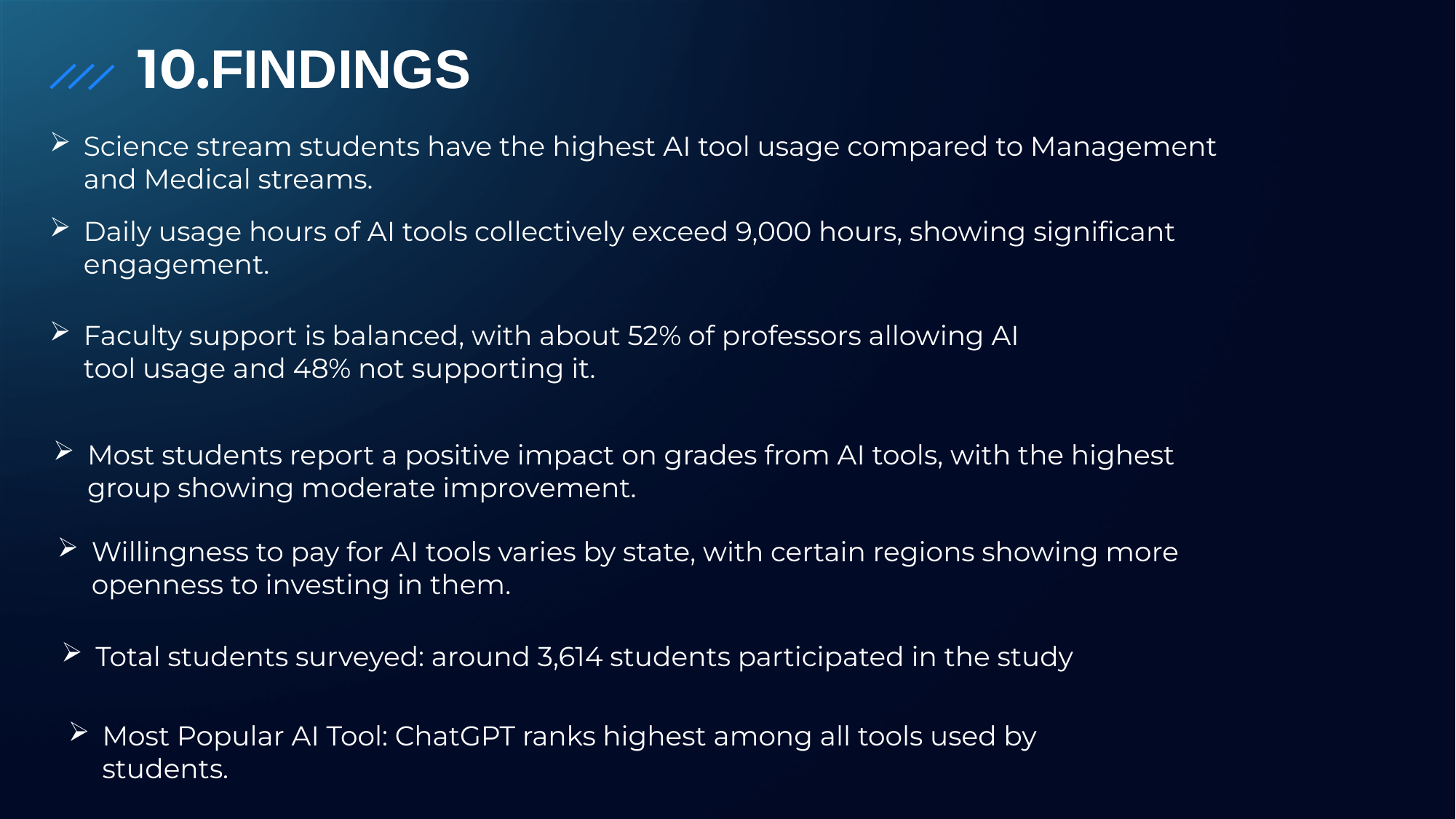

10.FINDINGS
Science stream students have the highest AI tool usage compared to Management and Medical streams.
Daily usage hours of AI tools collectively exceed 9,000 hours, showing significant engagement.
Faculty support is balanced, with about 52% of professors allowing AI tool usage and 48% not supporting it.
Most students report a positive impact on grades from AI tools, with the highest group showing moderate improvement.
Willingness to pay for AI tools varies by state, with certain regions showing more openness to investing in them.
Total students surveyed: around 3,614 students participated in the study
Most Popular AI Tool: ChatGPT ranks highest among all tools used by students.